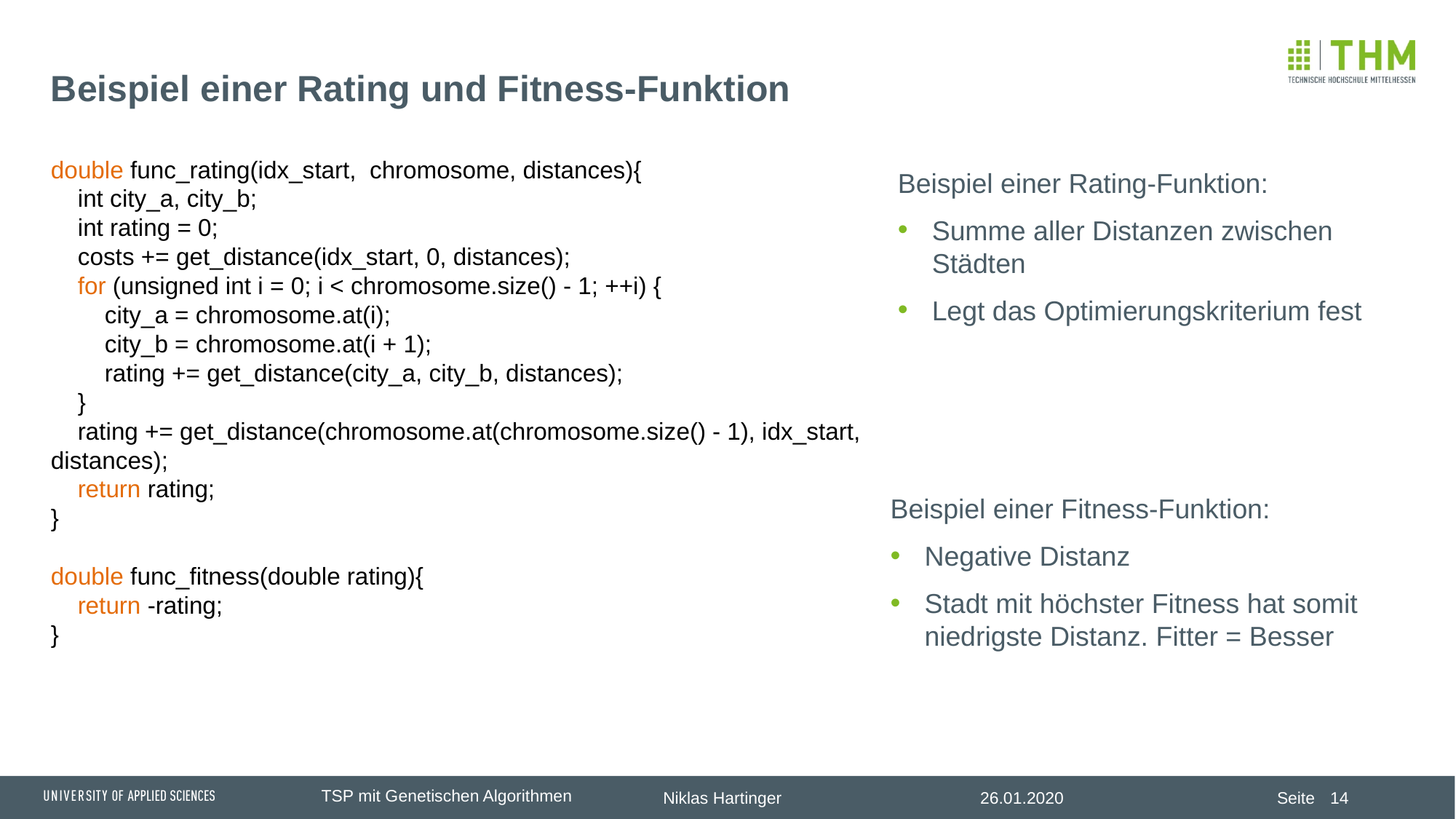

# Beispiel einer Rating und Fitness-Funktion
double func_rating(idx_start,  chromosome, distances){
    int city_a, city_b;
    int rating = 0;
    costs += get_distance(idx_start, 0, distances);
    for (unsigned int i = 0; i < chromosome.size() - 1; ++i) {
        city_a = chromosome.at(i);
        city_b = chromosome.at(i + 1);
        rating += get_distance(city_a, city_b, distances);
    }
    rating += get_distance(chromosome.at(chromosome.size() - 1), idx_start, distances);
    return rating;
}
double func_fitness(double rating){
    return -rating;
}
Beispiel einer Rating-Funktion:
Summe aller Distanzen zwischen Städten
Legt das Optimierungskriterium fest
Beispiel einer Fitness-Funktion:
Negative Distanz
Stadt mit höchster Fitness hat somit niedrigste Distanz. Fitter = Besser